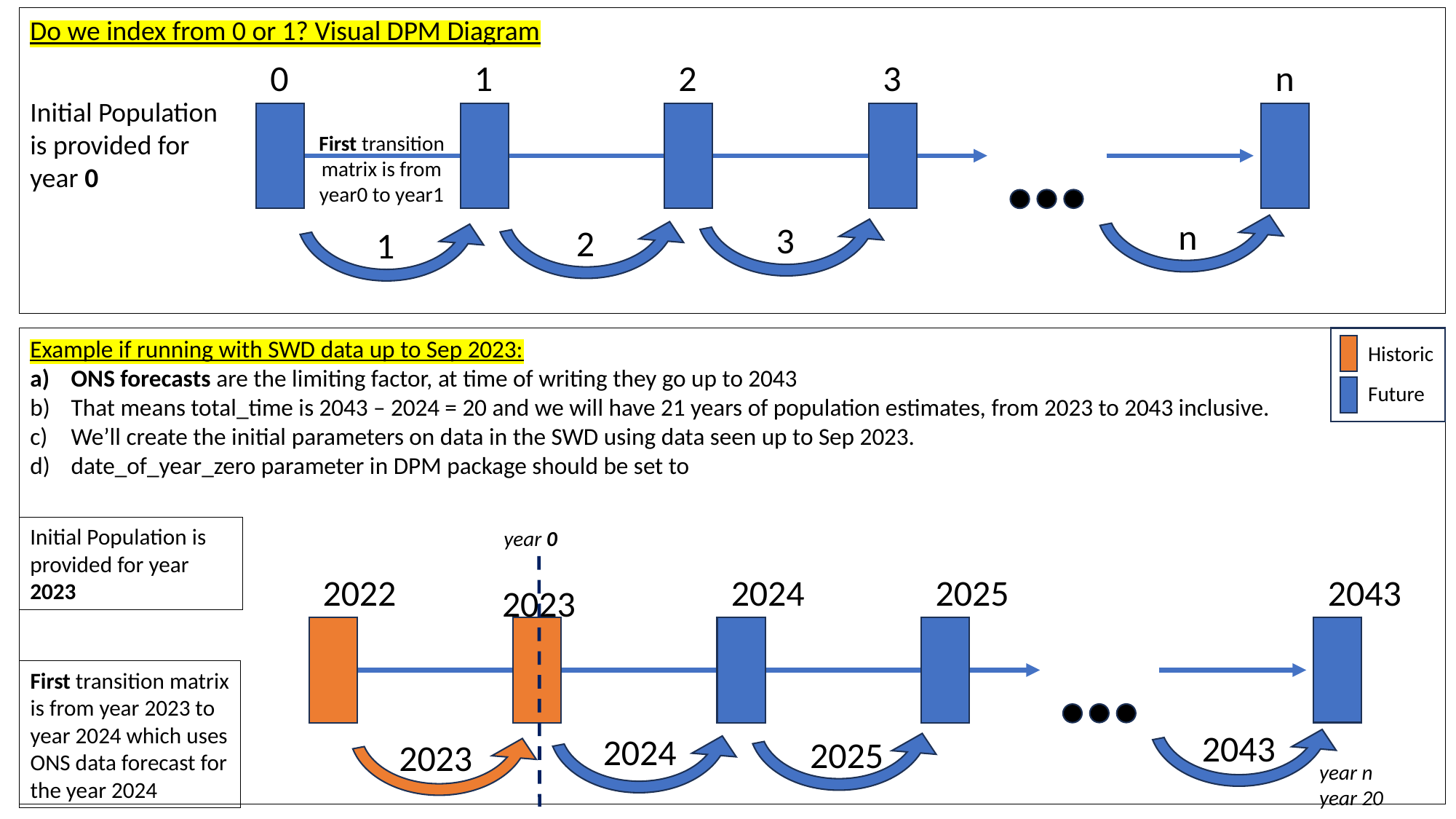

Do we index from 0 or 1? Visual DPM Diagram

n
0
1
2
3
Initial Population is provided for year 0

First transition matrix is from year0 to year1

n
3
2
1

Historic

Future

Example if running with SWD data up to Sep 2023:
ONS forecasts are the limiting factor, at time of writing they go up to 2043
That means total_time is 2043 – 2024 = 20 and we will have 21 years of population estimates, from 2023 to 2043 inclusive.
We’ll create the initial parameters on data in the SWD using data seen up to Sep 2023.
date_of_year_zero parameter in DPM package should be set to

Initial Population is provided for year 2023
year 0
2043
2022
2024
2025
2023

First transition matrix is from year 2023 to year 2024 which uses ONS data forecast for the year 2024

2043
2024
2025
2023
year n
year 20